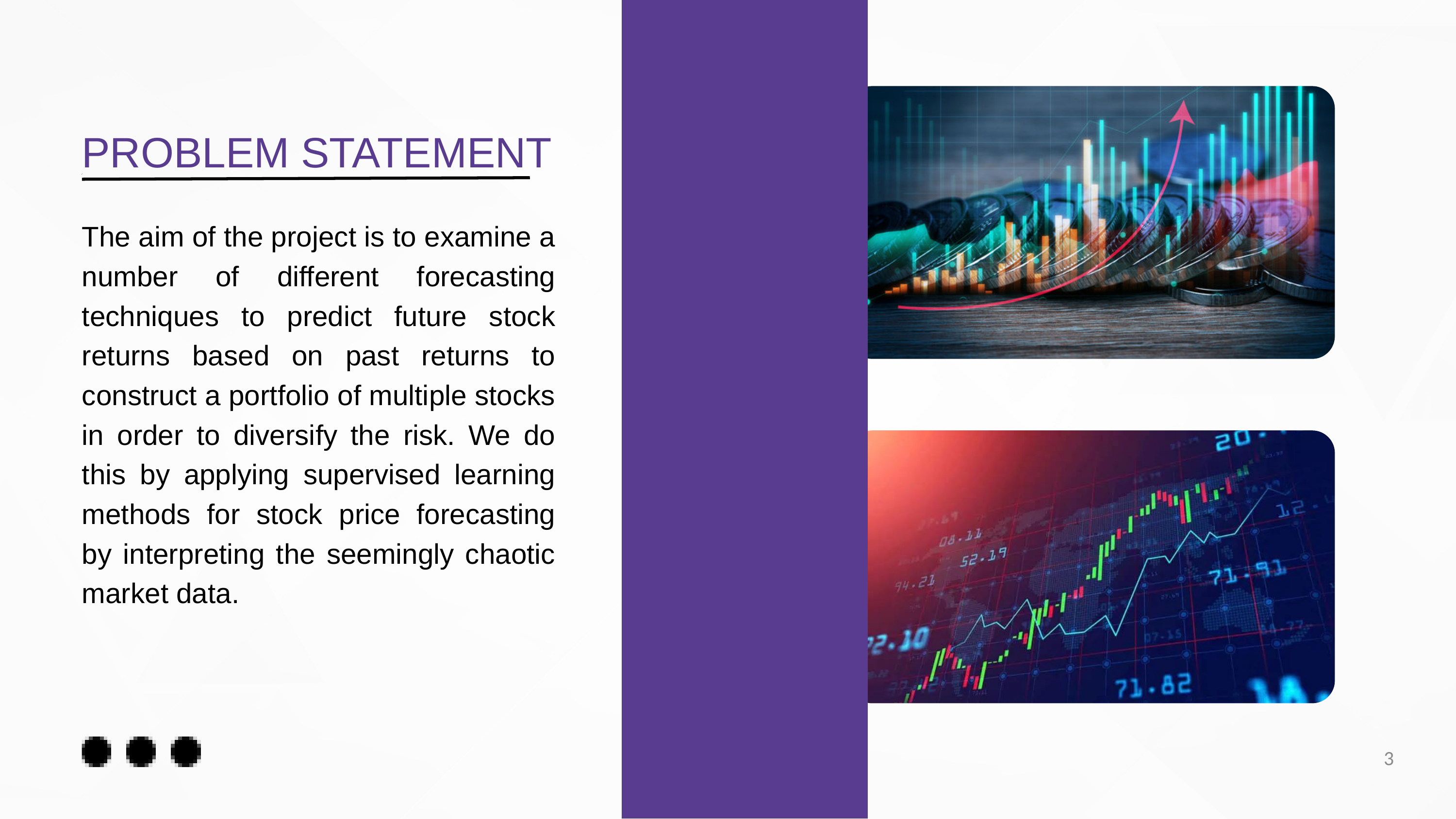

PROBLEM STATEMENT

The aim of the project is to examine a number of different forecasting techniques to predict future stock returns based on past returns to construct a portfolio of multiple stocks in order to diversify the risk. We do this by applying supervised learning methods for stock price forecasting by interpreting the seemingly chaotic market data.

3